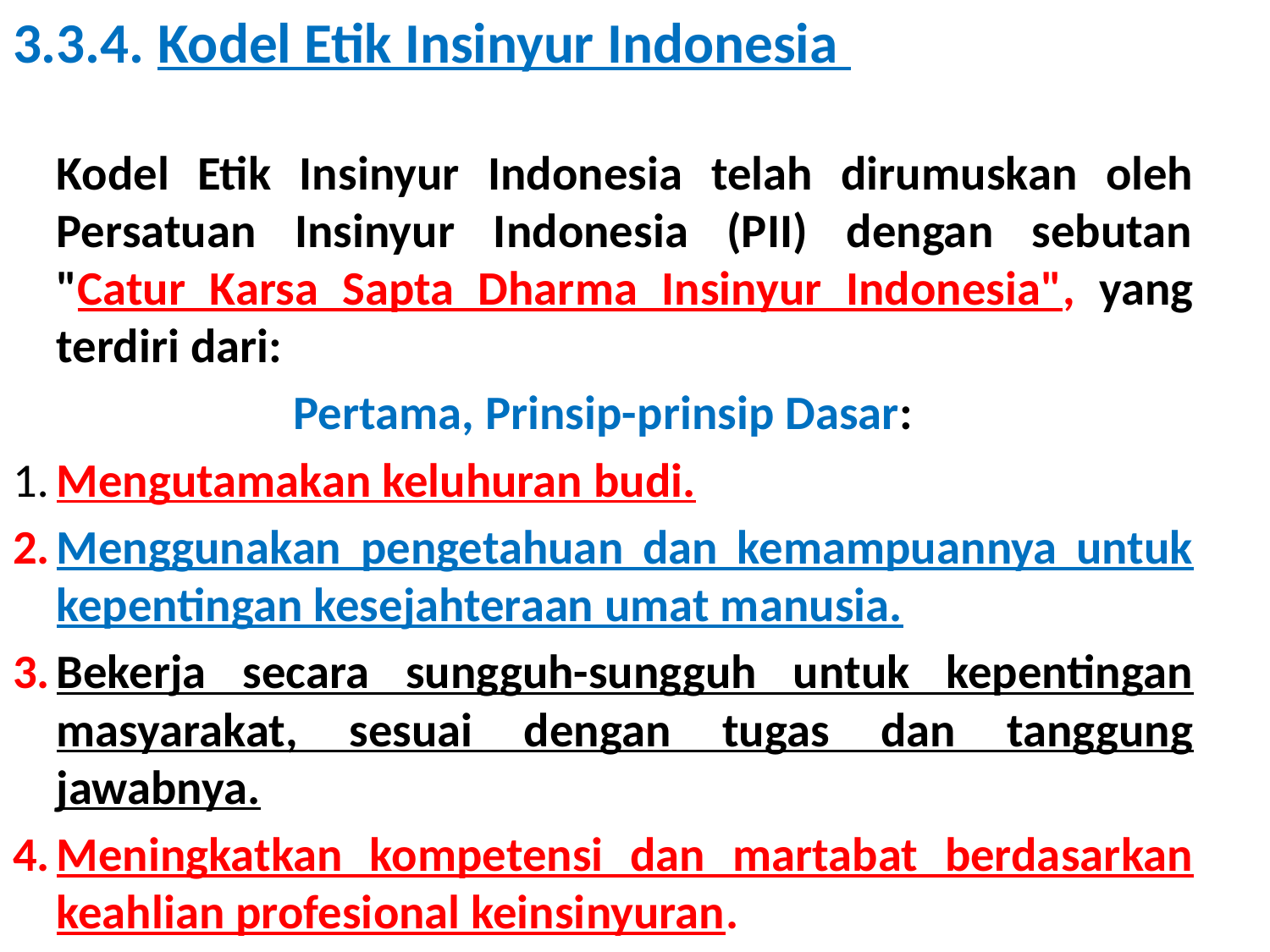

3.3.4. Kodel Etik Insinyur Indonesia
Kodel Etik Insinyur Indonesia telah dirumuskan oleh Persatuan Insinyur Indonesia (PII) dengan sebutan "Catur Karsa Sapta Dharma Insinyur Indonesia", yang terdiri dari:
Pertama, Prinsip-prinsip Dasar:
1.	Mengutamakan keluhuran budi.
2.	Menggunakan pengetahuan dan kemampuannya untuk kepentingan kesejahteraan umat manusia.
3.	Bekerja secara sungguh-sungguh untuk kepentingan masyarakat, sesuai dengan tugas dan tanggung jawabnya.
4.	Meningkatkan kompetensi dan martabat berdasarkan keahlian profesional keinsinyuran.